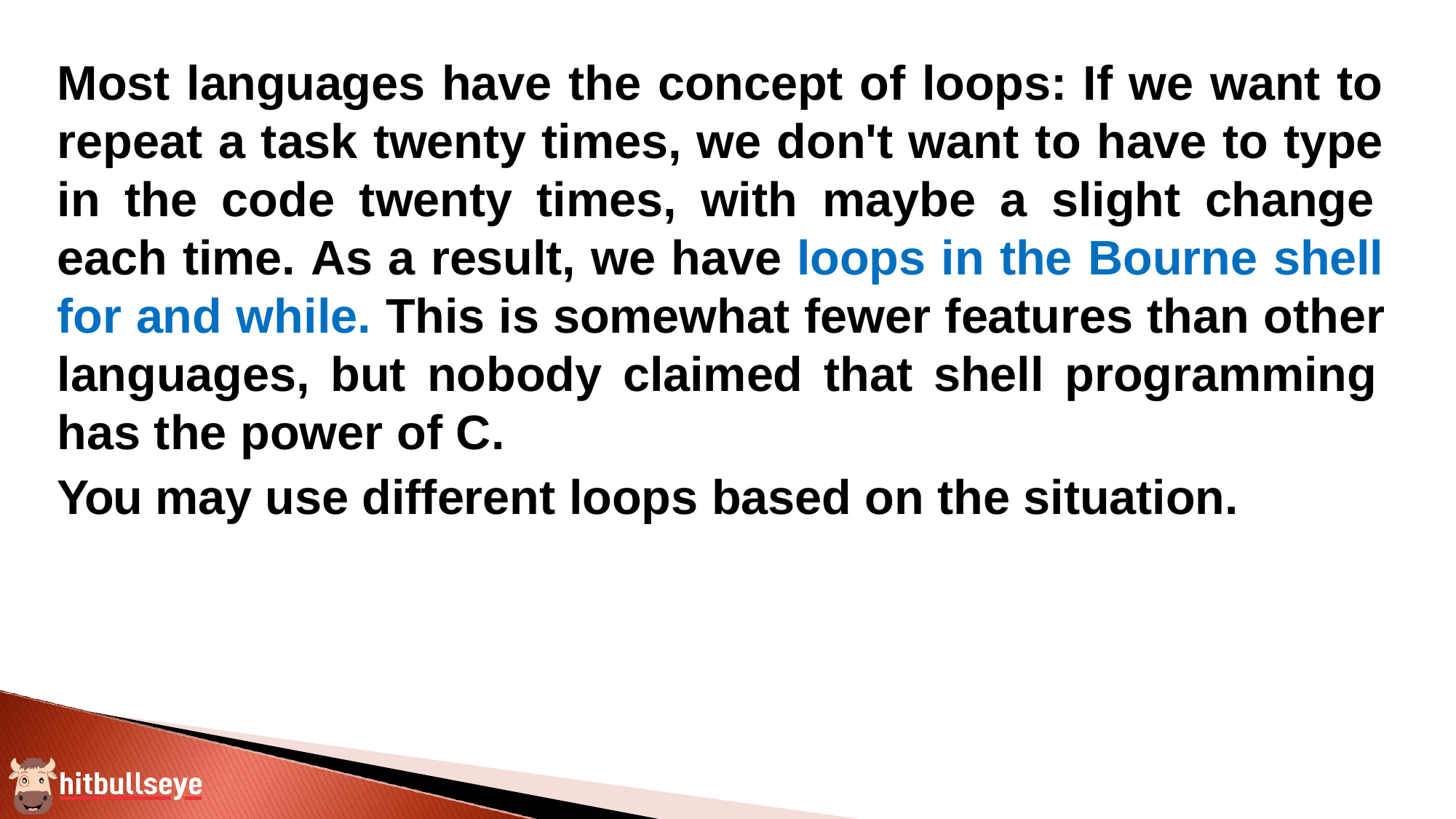

Most languages have the concept of loops: If we want to  repeat a task twenty times, we don't want to have to type  in the code twenty times, with maybe a slight change  each time. As a result, we have loops in the Bourne shell  for and while. This is somewhat fewer features than other  languages, but nobody claimed that shell programming  has the power of C.
You may use different loops based on the situation.